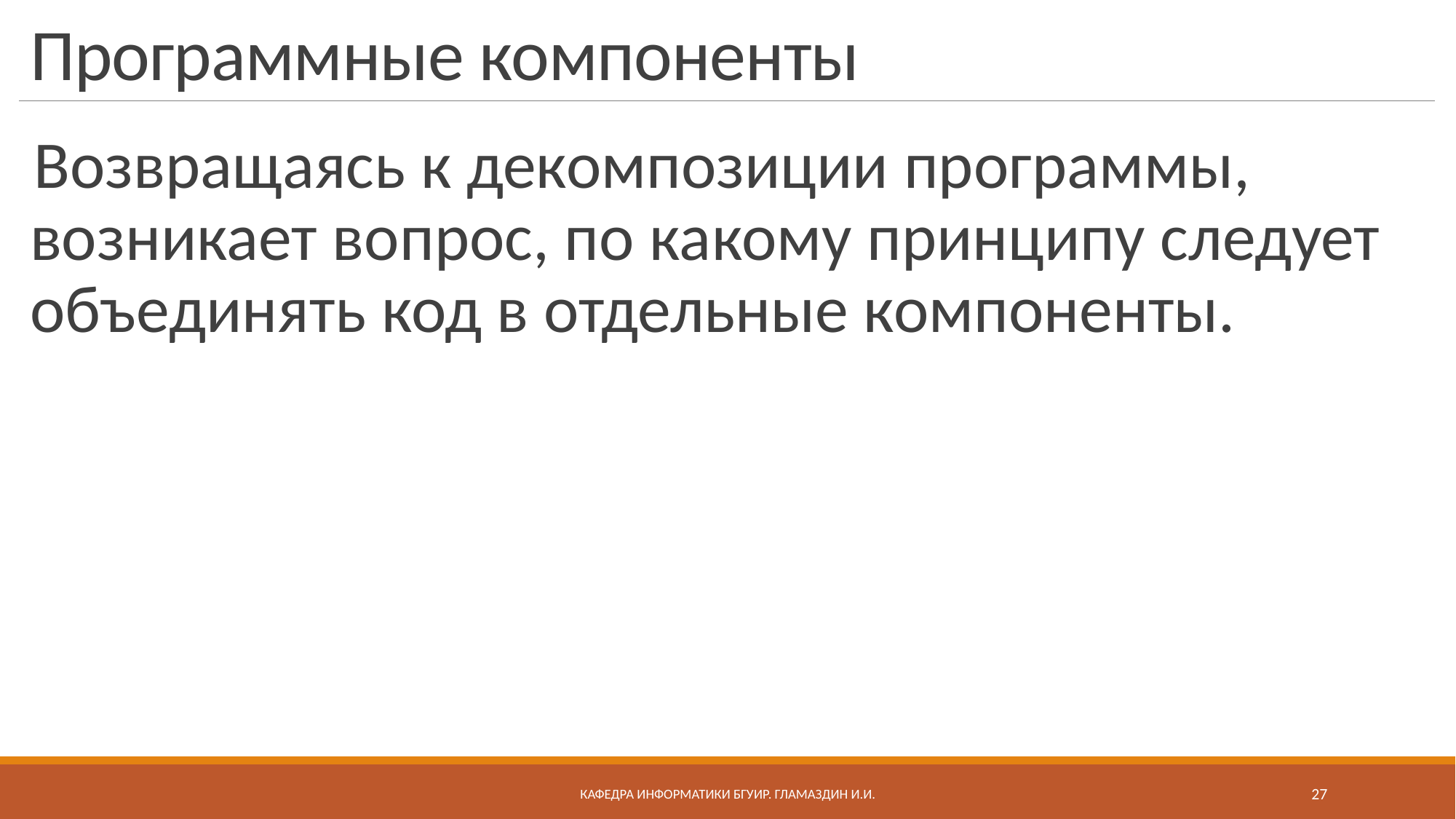

# Программные компоненты
Возвращаясь к декомпозиции программы, возникает вопрос, по какому принципу следует объединять код в отдельные компоненты.
Кафедра информатики бгуир. Гламаздин И.и.
27